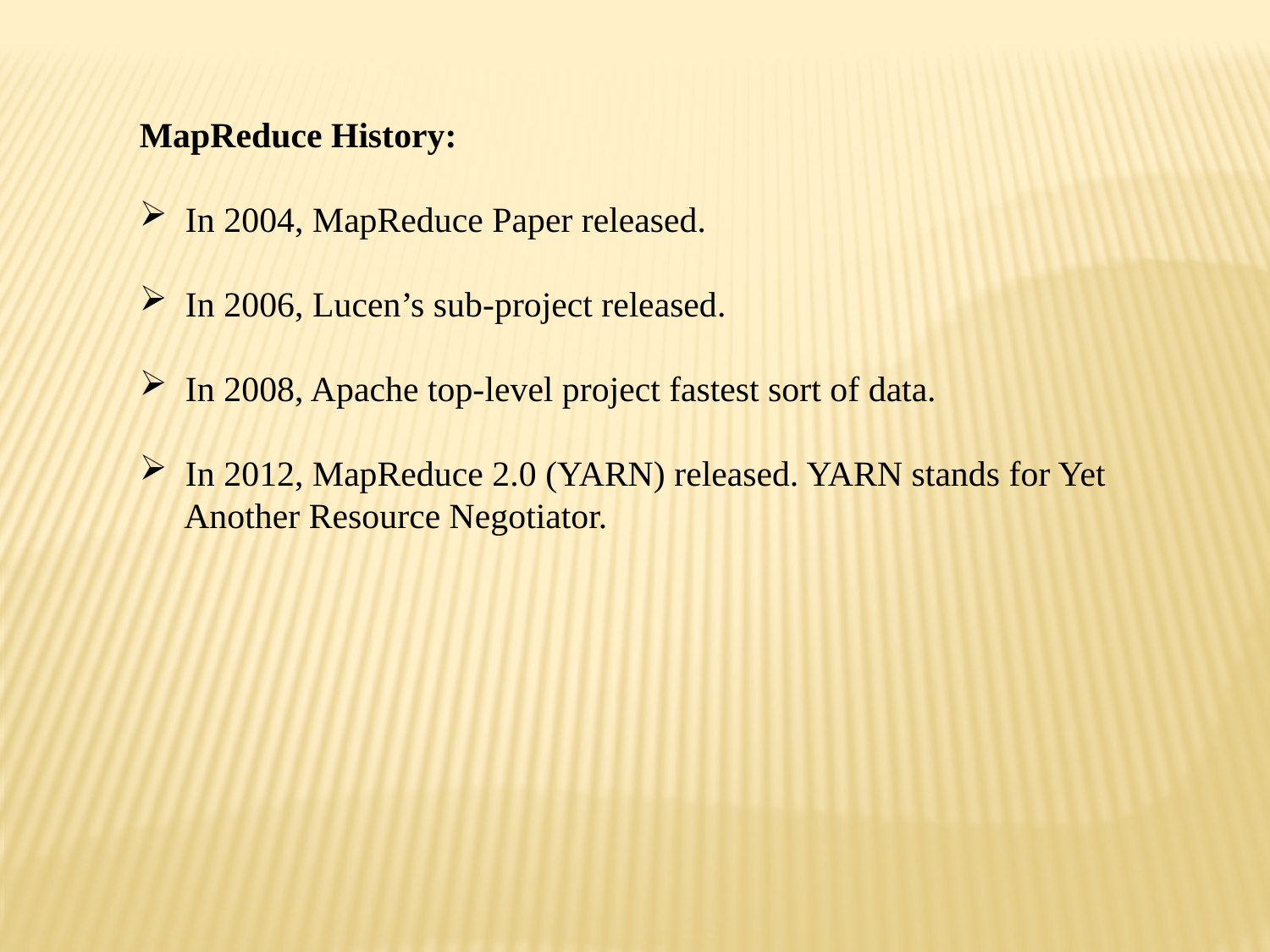

MapReduce History:

  In 2004, MapReduce Paper released.

  In 2006, Lucen’s sub-project released.

  In 2008, Apache top-level project fastest sort of data.

  In 2012, MapReduce 2.0 (YARN) released. YARN stands for Yet
     Another Resource Negotiator.